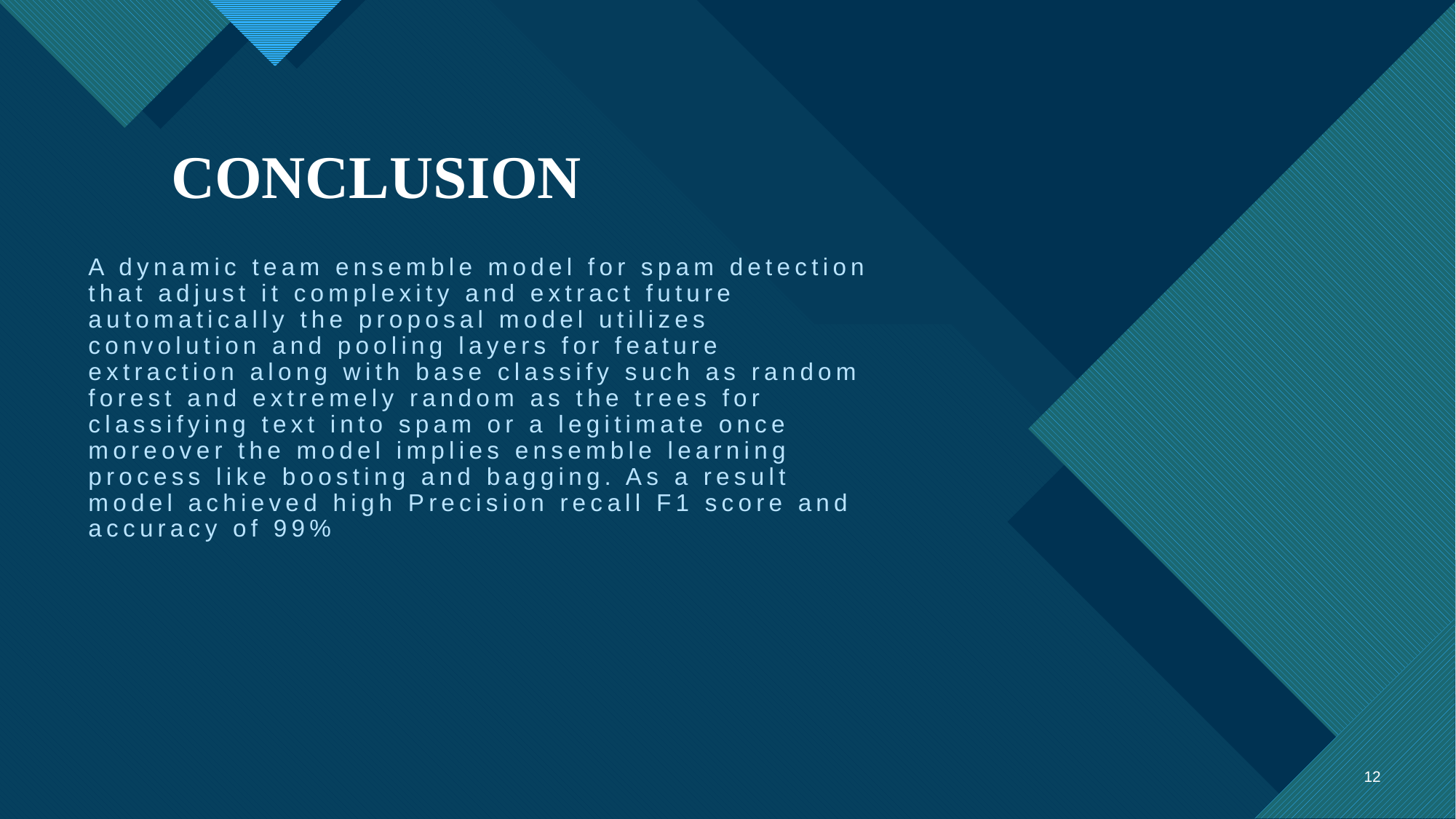

# CONCLUSION
A dynamic team ensemble model for spam detection that adjust it complexity and extract future automatically the proposal model utilizes convolution and pooling layers for feature extraction along with base classify such as random forest and extremely random as the trees for classifying text into spam or a legitimate once moreover the model implies ensemble learning process like boosting and bagging. As a result model achieved high Precision recall F1 score and accuracy of 99%
12